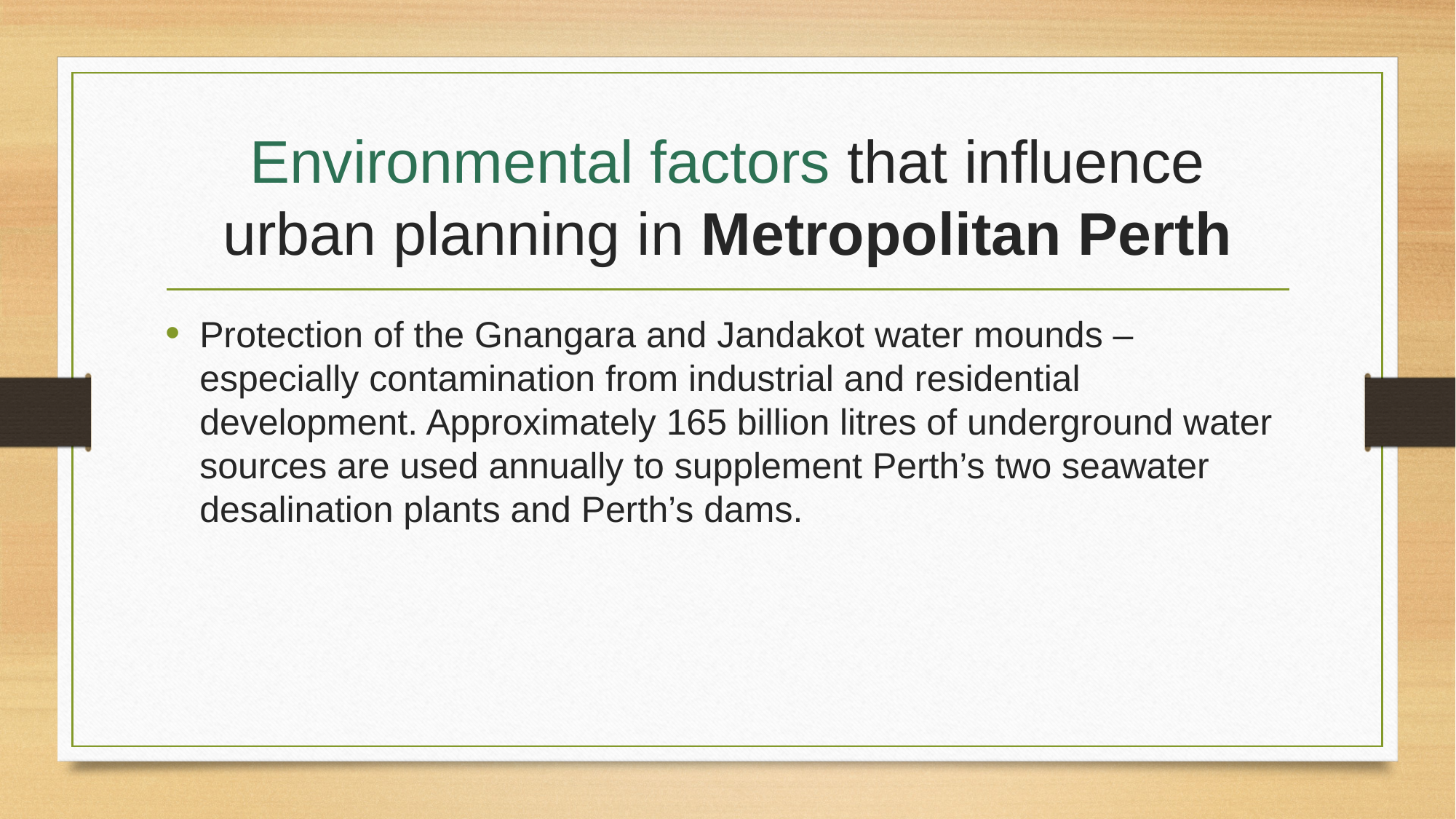

# Environmental factors that influence urban planning in Metropolitan Perth
Protection of the Gnangara and Jandakot water mounds – especially contamination from industrial and residential development. Approximately 165 billion litres of underground water sources are used annually to supplement Perth’s two seawater desalination plants and Perth’s dams.